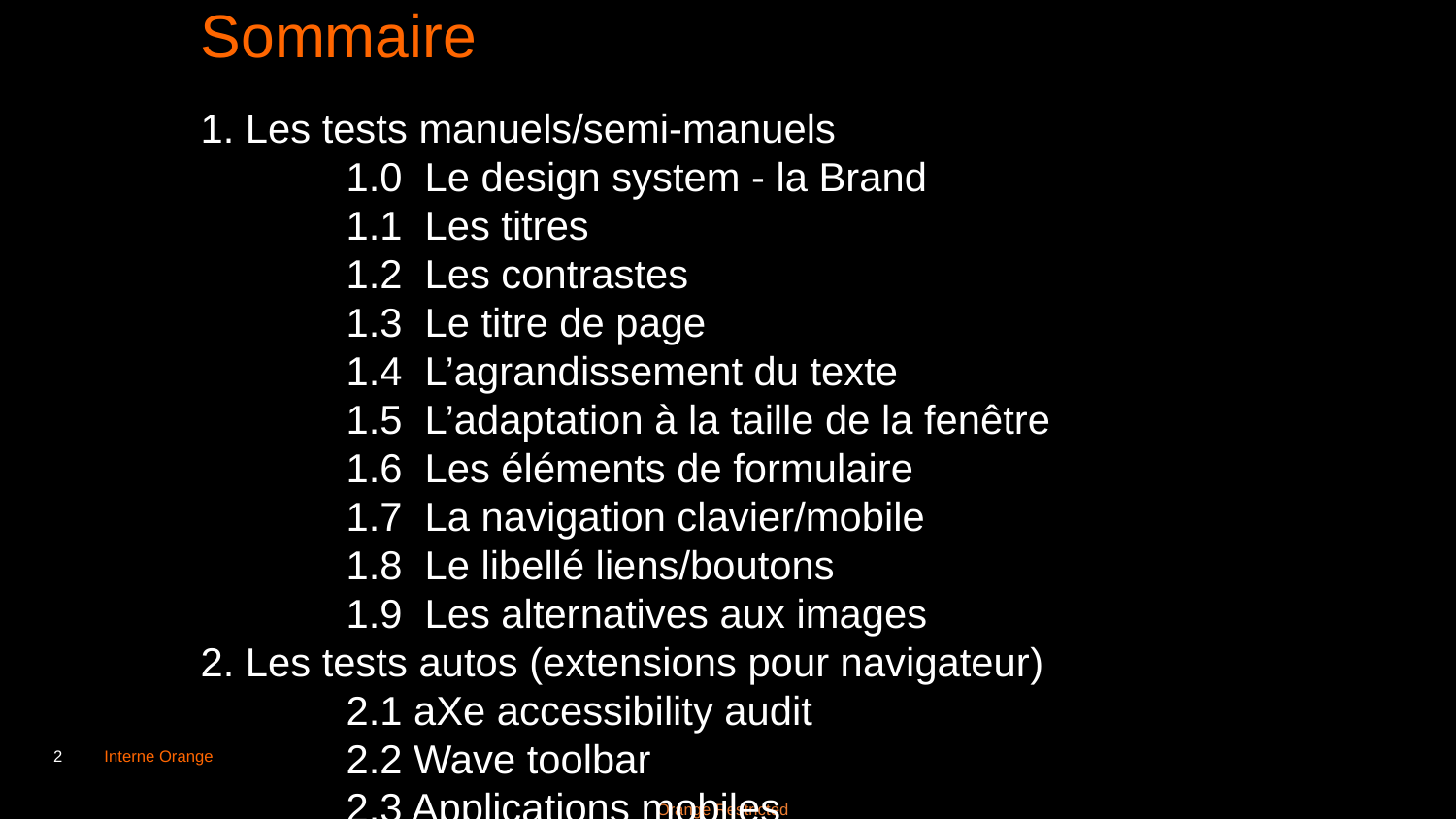

Sommaire

1. Les tests manuels/semi-manuels
	1.0  Le design system - la Brand
	1.1  Les titres
	1.2  Les contrastes
	1.3  Le titre de page
	1.4  L’agrandissement du texte
	1.5  L’adaptation à la taille de la fenêtre
	1.6  Les éléments de formulaire
	1.7  La navigation clavier/mobile
	1.8  Le libellé liens/boutons
	1.9  Les alternatives aux images
2. Les tests autos (extensions pour navigateur)
	2.1 aXe accessibility audit
	2.2 Wave toolbar
	2.3 Applications mobiles